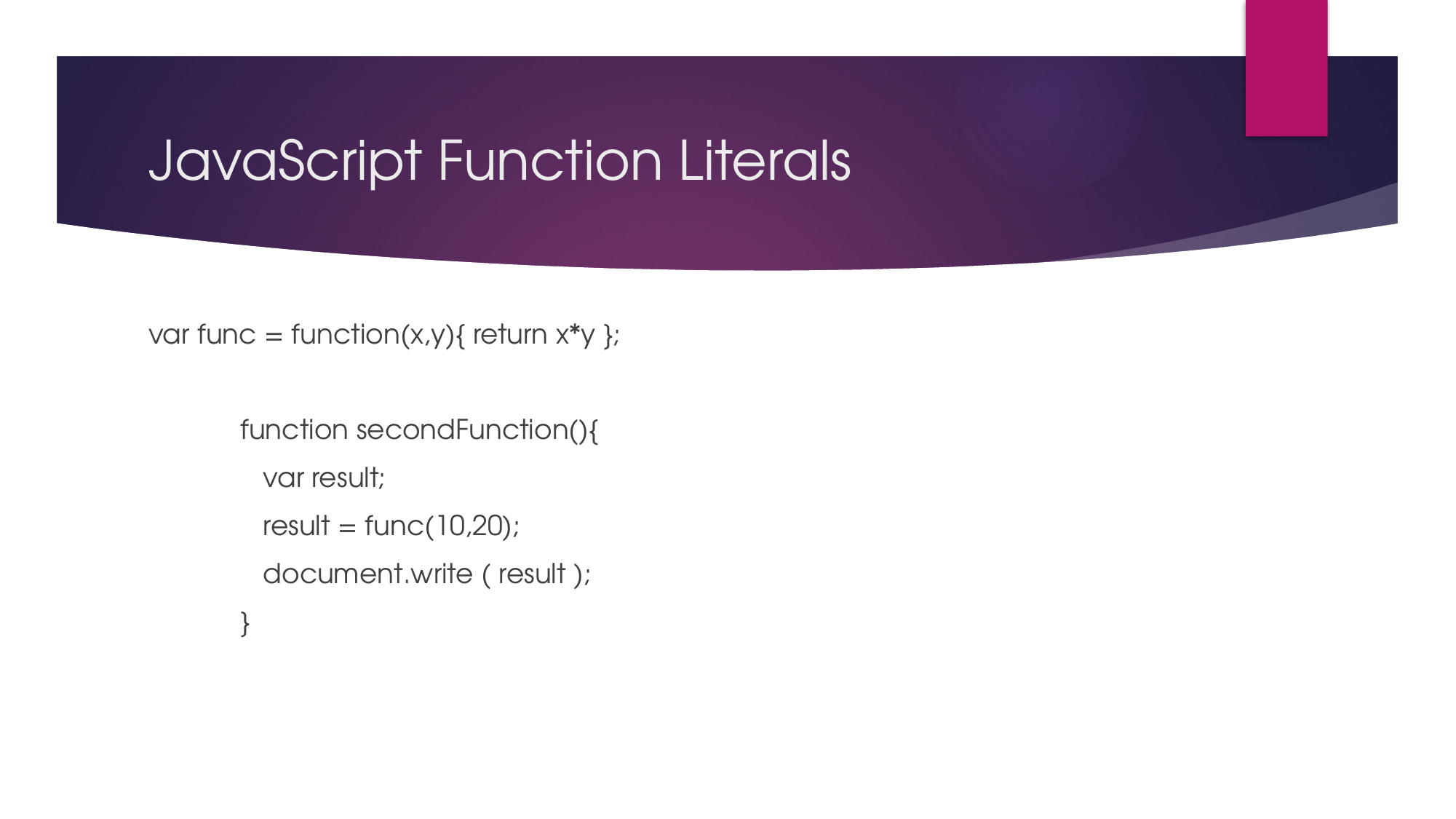

# JavaScript Function Literals
var func = function(x,y){ return x*y };

            function secondFunction(){
               var result;
               result = func(10,20);
               document.write ( result );
            }